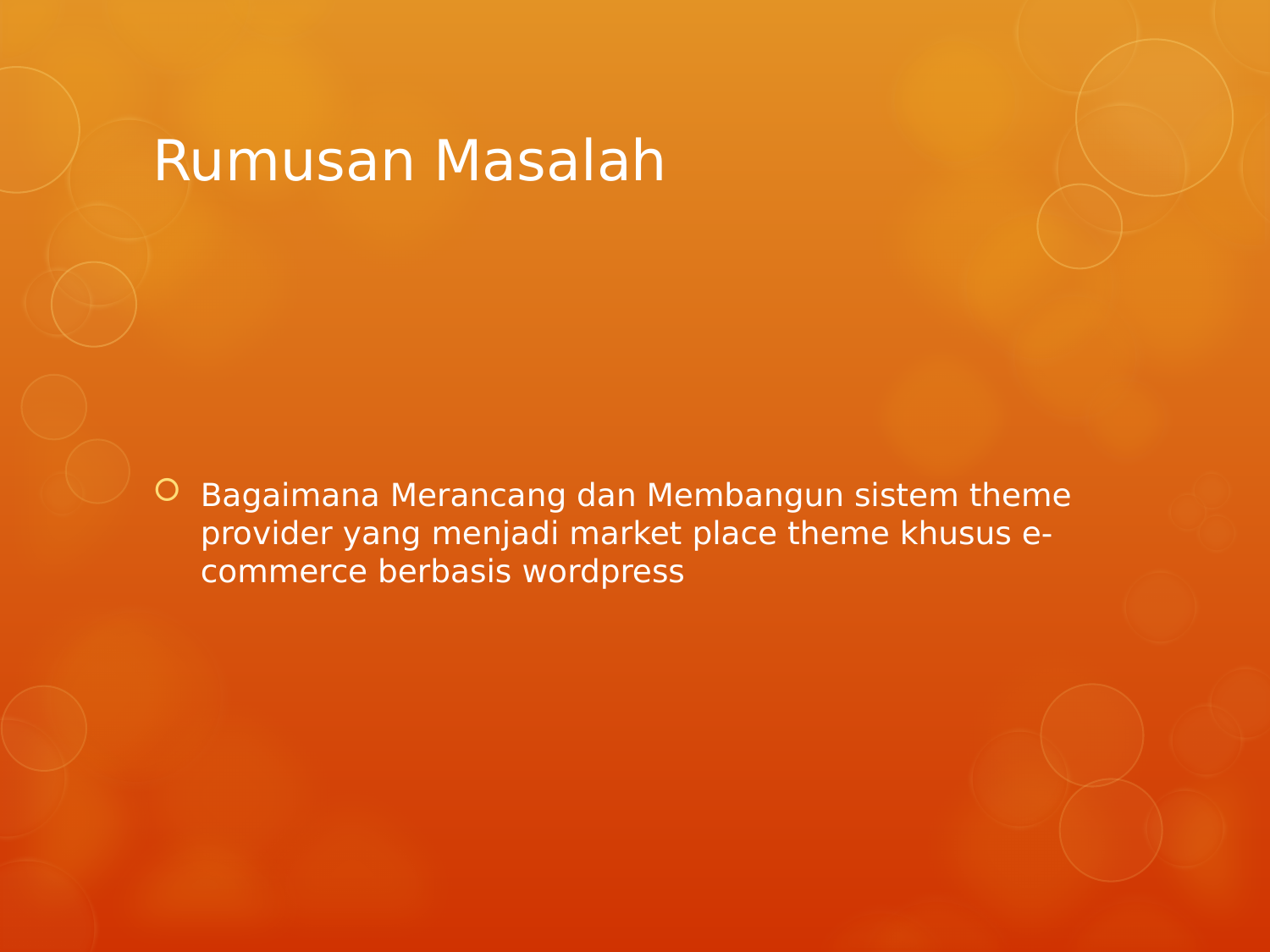

# Rumusan Masalah
Bagaimana Merancang dan Membangun sistem theme provider yang menjadi market place theme khusus e-commerce berbasis wordpress